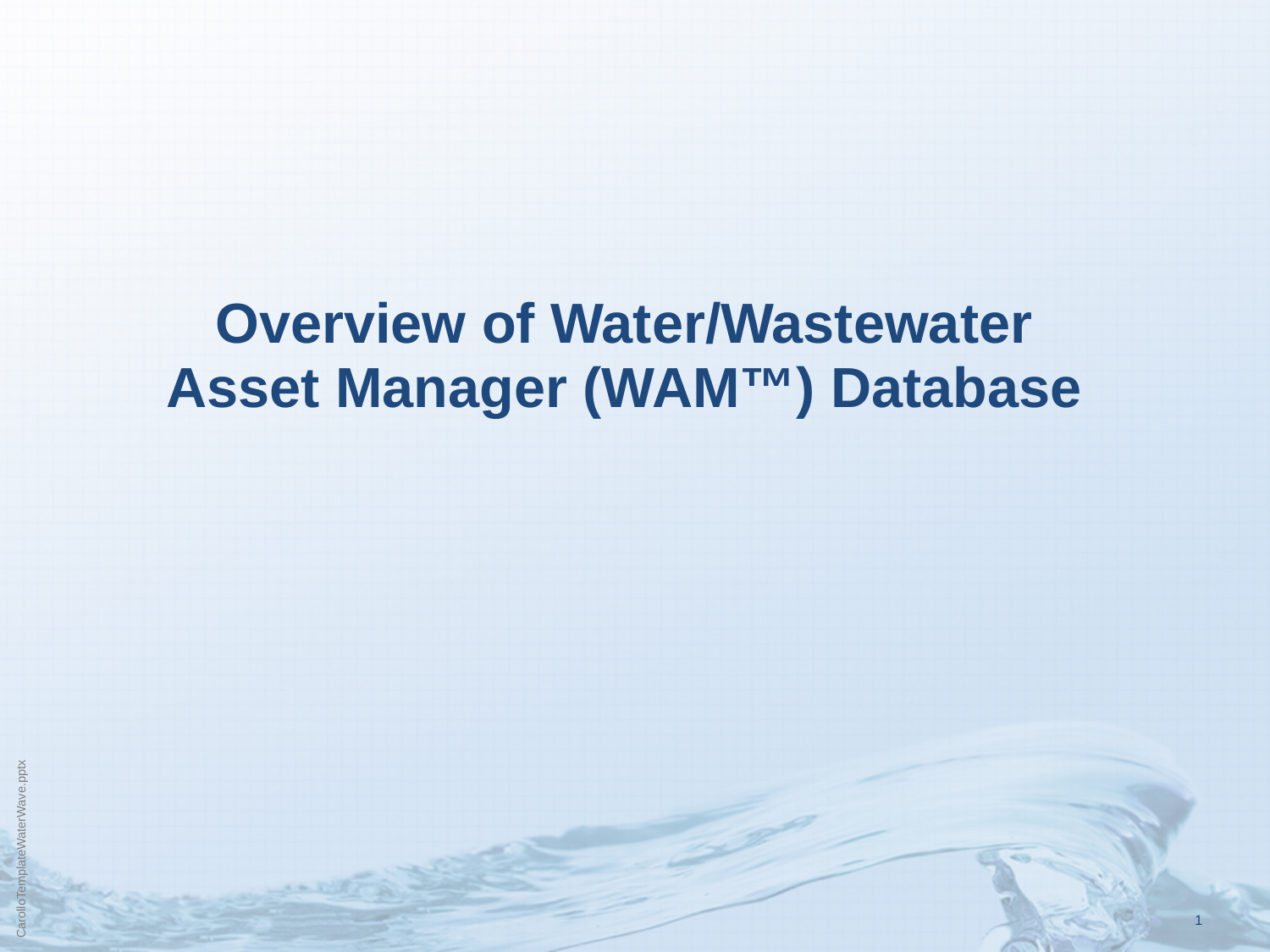

# Overview of Water/Wastewater Asset Manager (WAM™) Database